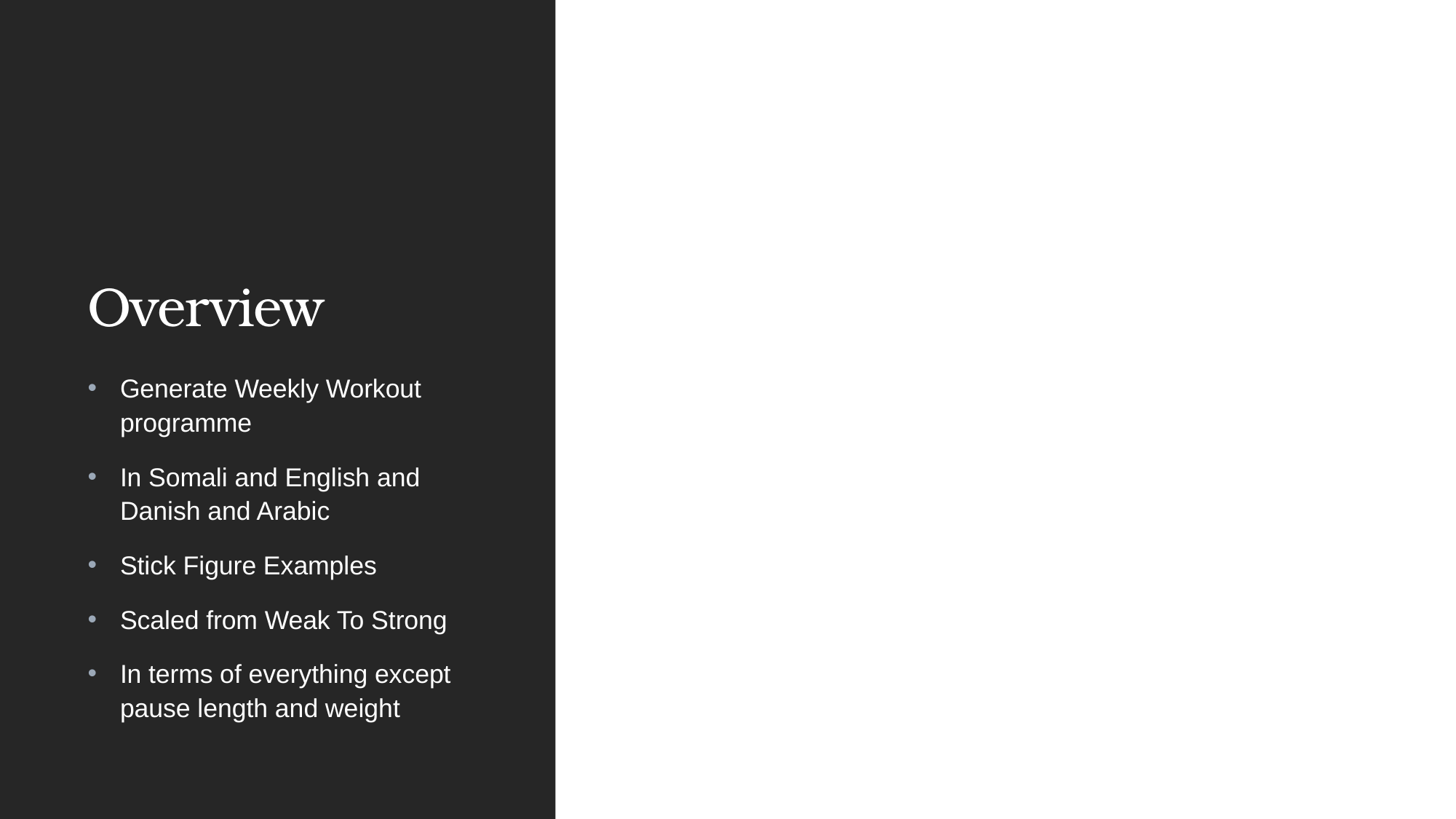

# Overview
Generate Weekly Workout programme
In Somali and English and Danish and Arabic
Stick Figure Examples
Scaled from Weak To Strong
In terms of everything except pause length and weight